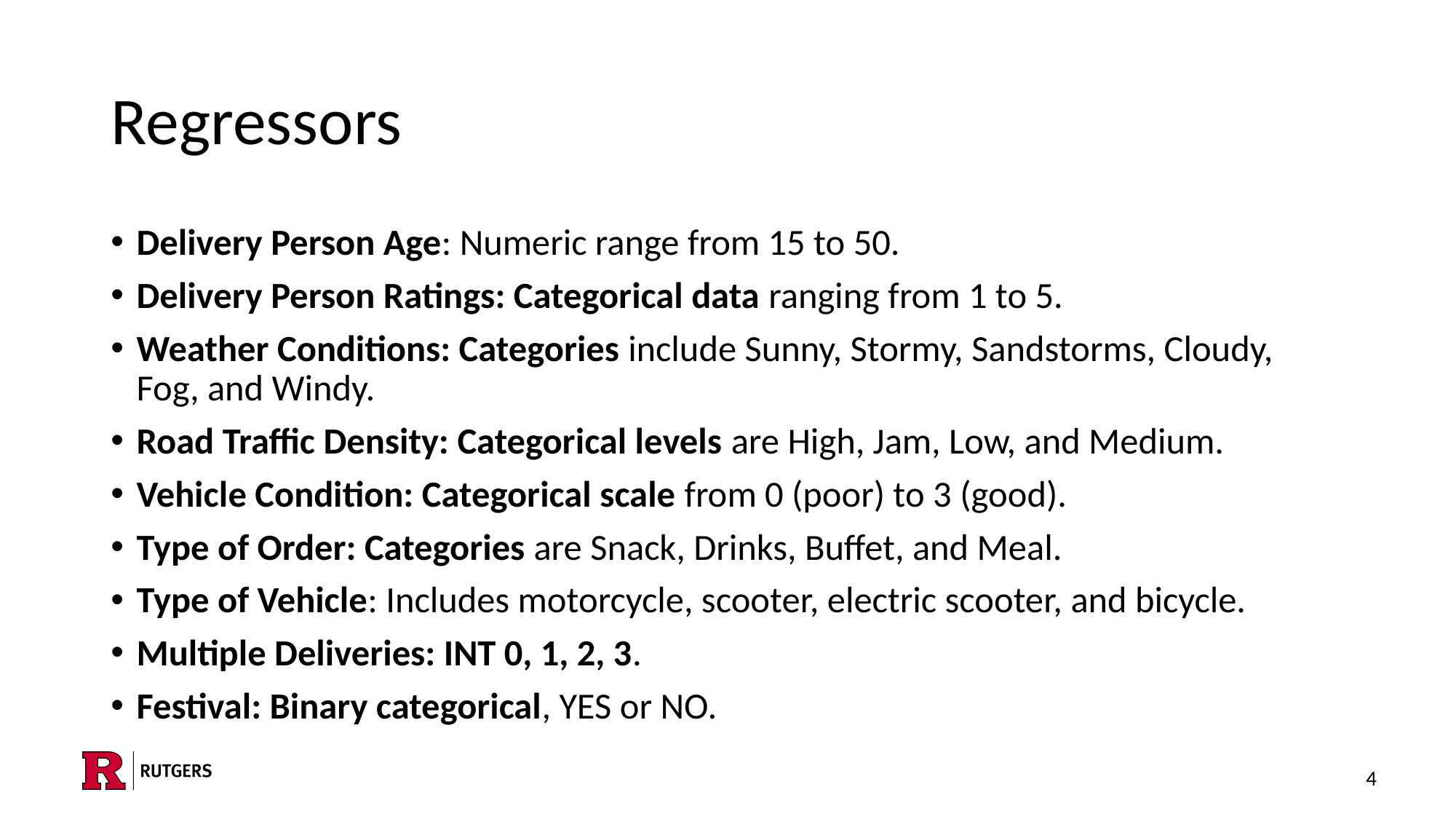

# Regressors
Delivery Person Age: Numeric range from 15 to 50.
Delivery Person Ratings: Categorical data ranging from 1 to 5.
Weather Conditions: Categories include Sunny, Stormy, Sandstorms, Cloudy, Fog, and Windy.
Road Traffic Density: Categorical levels are High, Jam, Low, and Medium.
Vehicle Condition: Categorical scale from 0 (poor) to 3 (good).
Type of Order: Categories are Snack, Drinks, Buffet, and Meal.
Type of Vehicle: Includes motorcycle, scooter, electric scooter, and bicycle.
Multiple Deliveries: INT 0, 1, 2, 3.
Festival: Binary categorical, YES or NO.
4